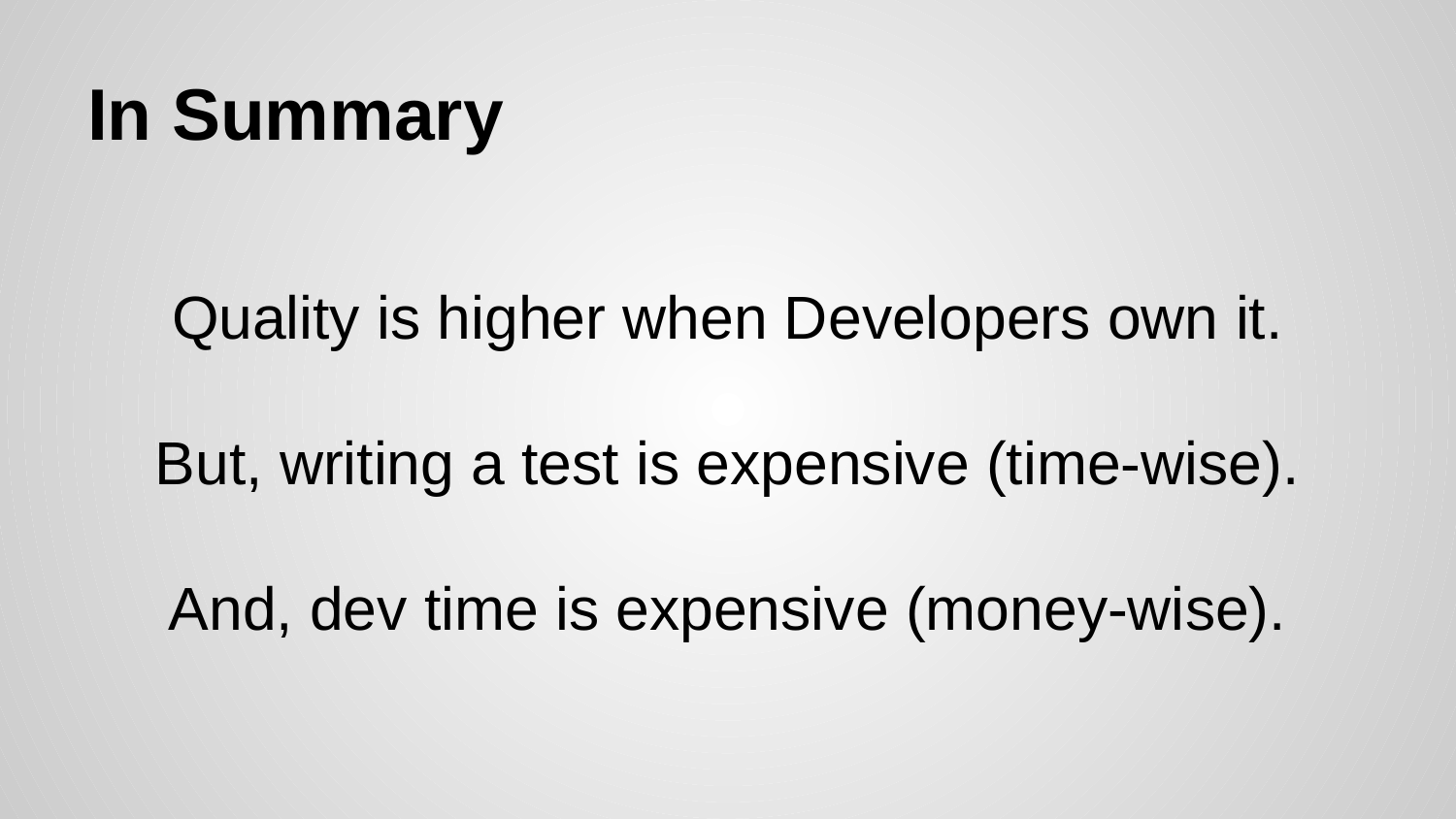

# In Summary

Quality is higher when Developers own it.

But, writing a test is expensive (time-wise).

And, dev time is expensive (money-wise).